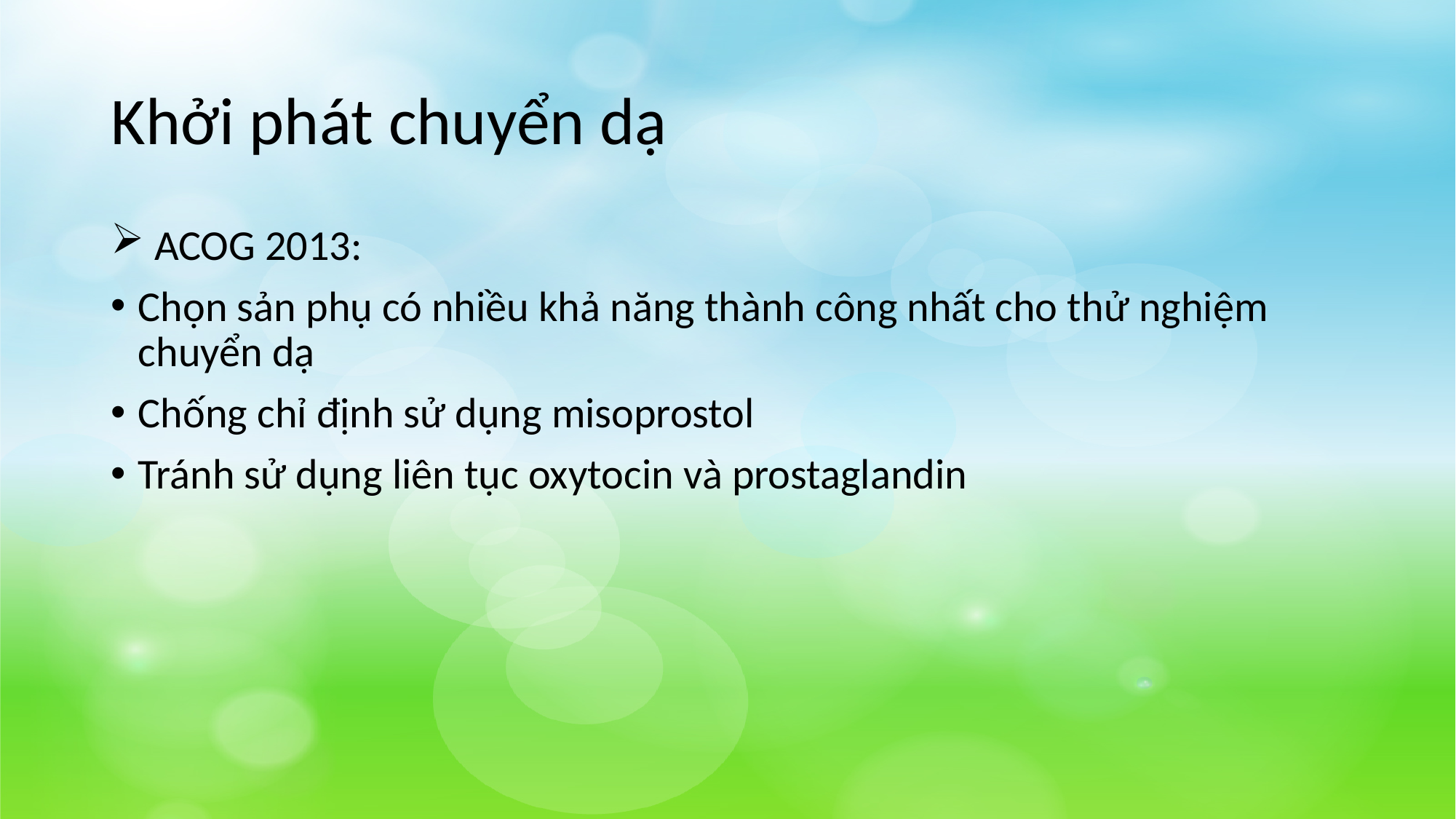

# Khởi phát chuyển dạ
 ACOG 2013:
Chọn sản phụ có nhiều khả năng thành công nhất cho thử nghiệm chuyển dạ
Chống chỉ định sử dụng misoprostol
Tránh sử dụng liên tục oxytocin và prostaglandin